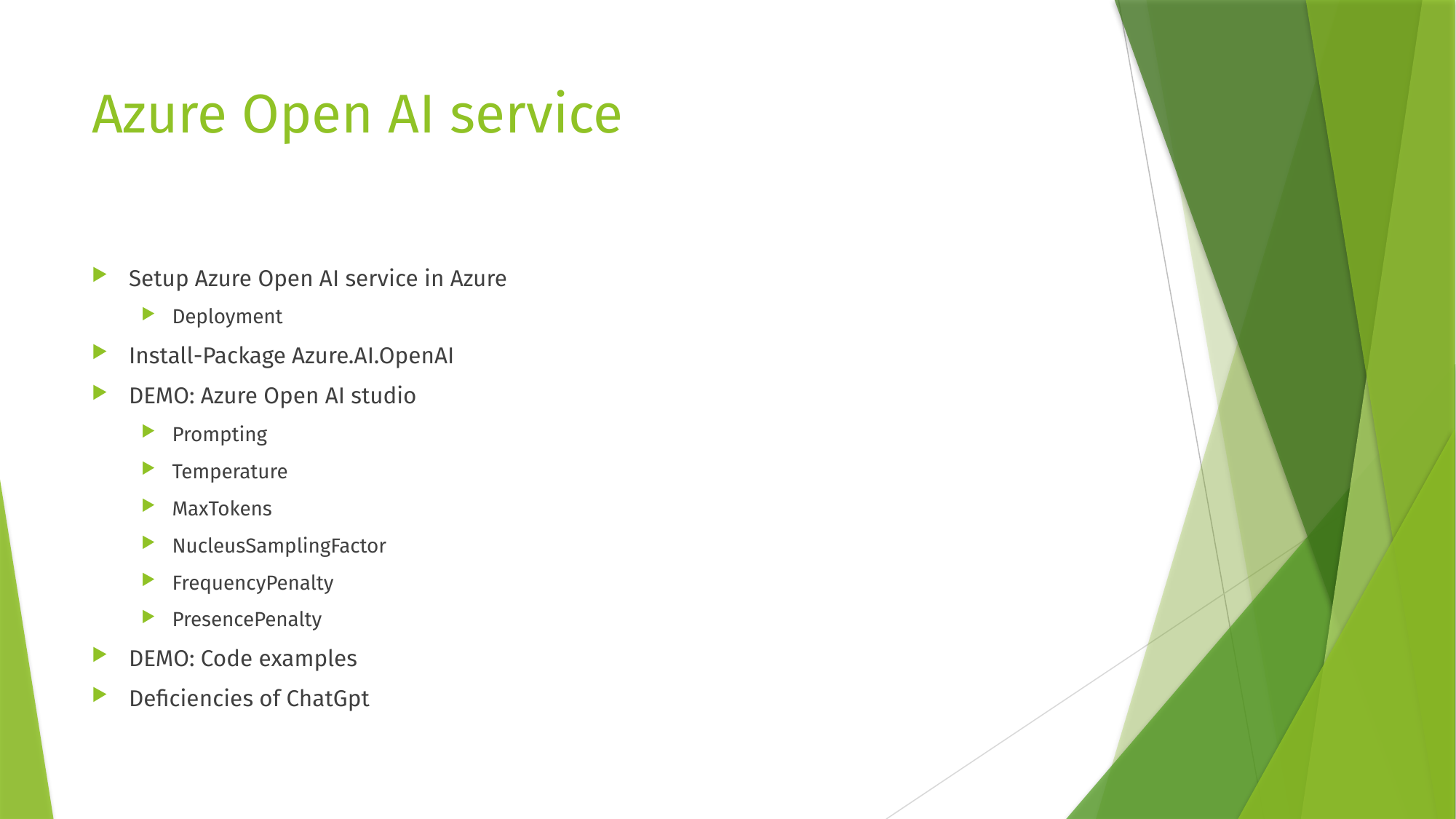

# Azure Open AI service
Setup Azure Open AI service in Azure
Deployment
Install-Package Azure.AI.OpenAI
DEMO: Azure Open AI studio
Prompting
Temperature
MaxTokens
NucleusSamplingFactor
FrequencyPenalty
PresencePenalty
DEMO: Code examples
Deficiencies of ChatGpt